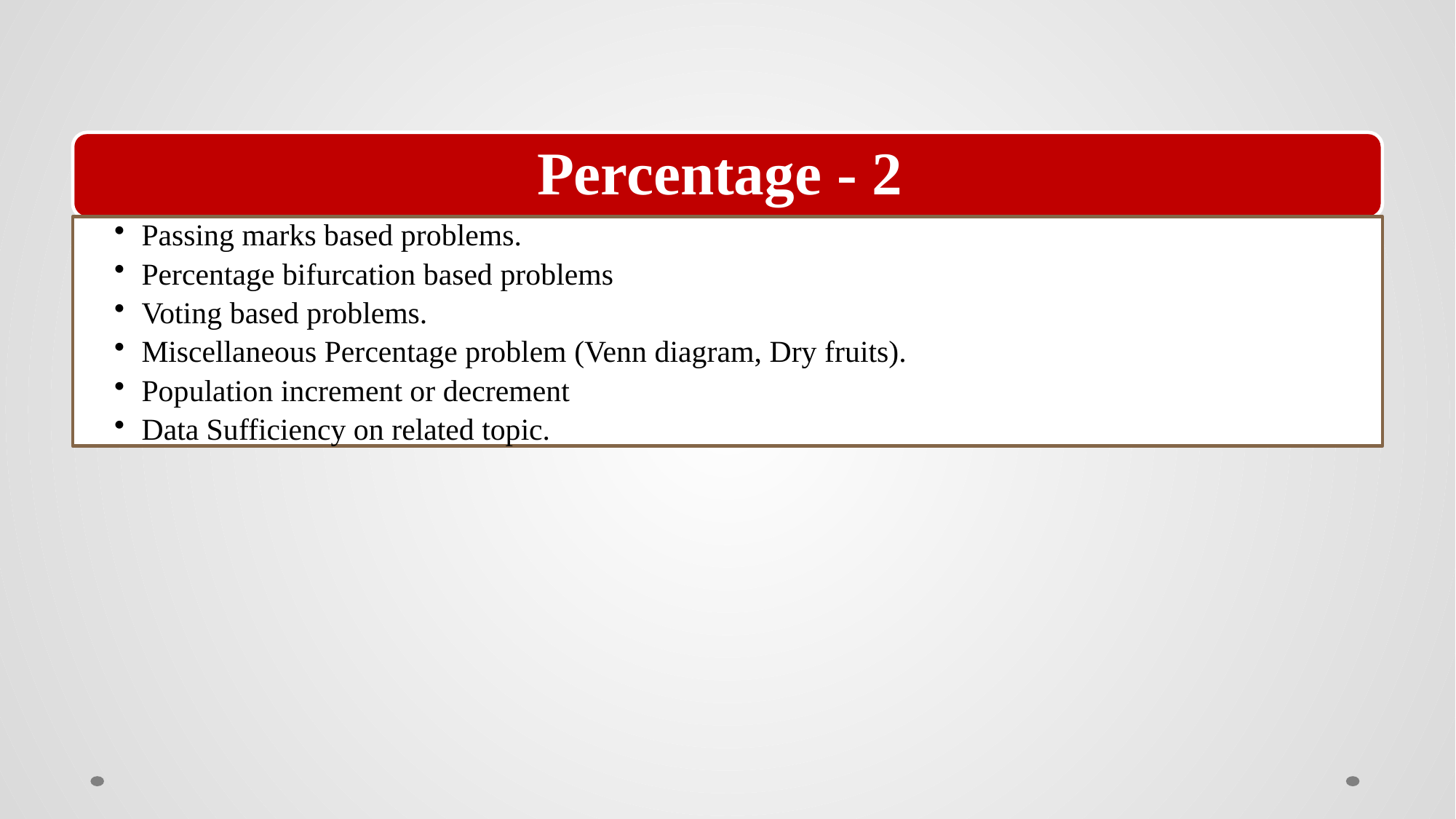

Percentage - 2
Passing marks based problems.
Percentage bifurcation based problems
Voting based problems.
Miscellaneous Percentage problem (Venn diagram, Dry fruits).
Population increment or decrement
Data Sufficiency on related topic.